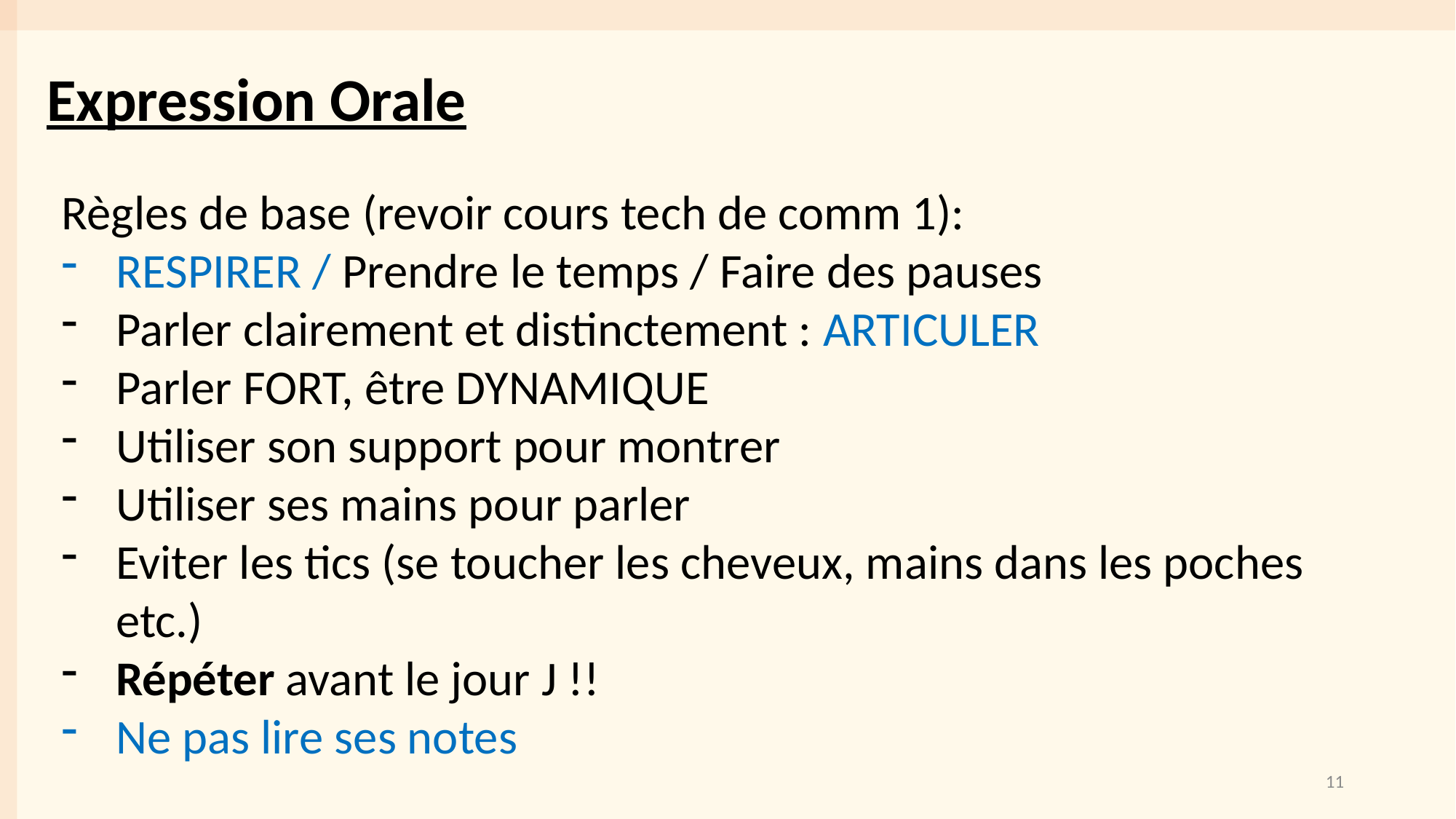

Expression Orale
Règles de base (revoir cours tech de comm 1):
RESPIRER / Prendre le temps / Faire des pauses
Parler clairement et distinctement : ARTICULER
Parler FORT, être DYNAMIQUE
Utiliser son support pour montrer
Utiliser ses mains pour parler
Eviter les tics (se toucher les cheveux, mains dans les poches etc.)
Répéter avant le jour J !!
Ne pas lire ses notes
11